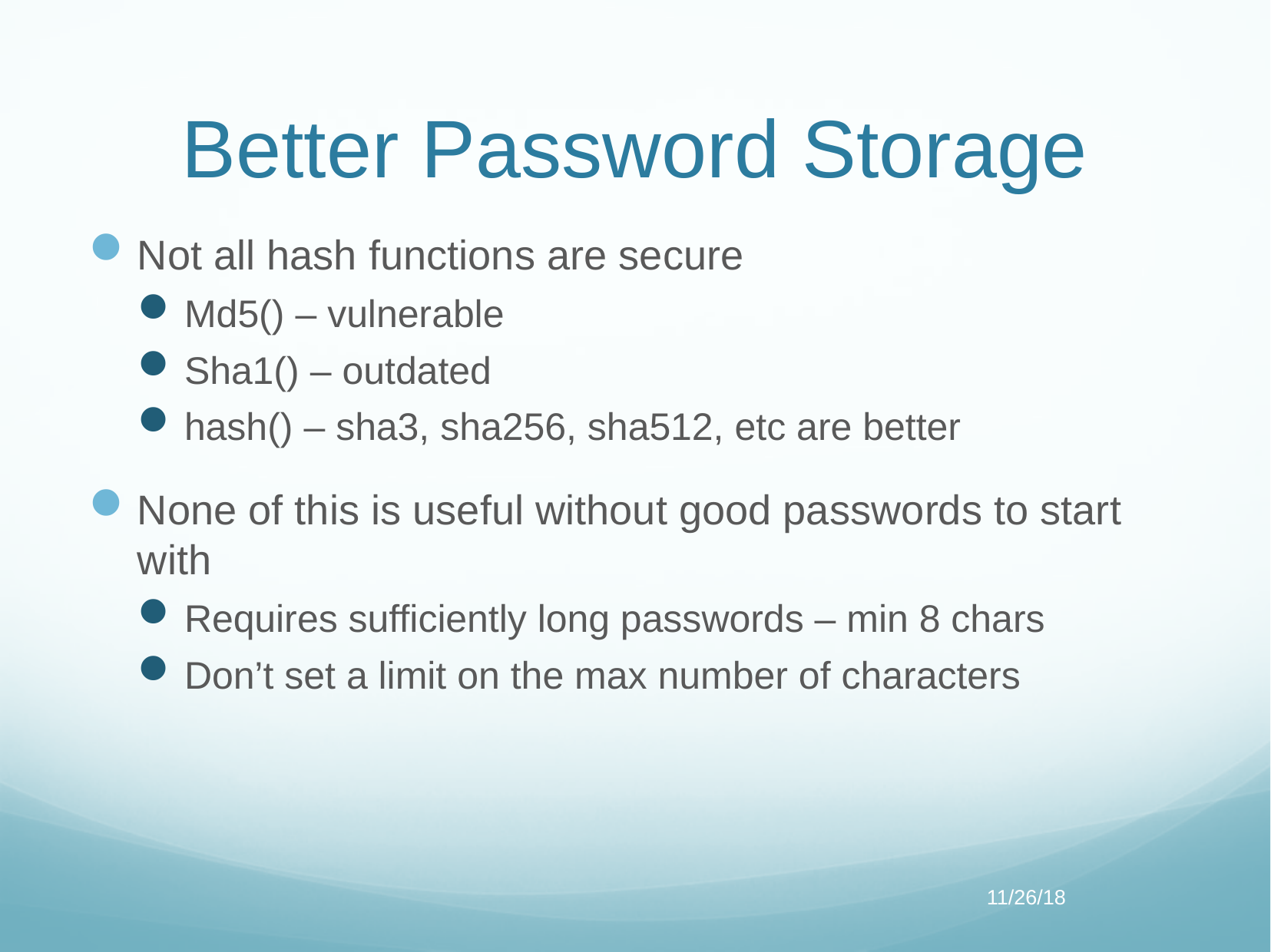

# Better Password Storage
Not all hash functions are secure
Md5() – vulnerable
Sha1() – outdated
hash() – sha3, sha256, sha512, etc are better
None of this is useful without good passwords to start with
Requires sufficiently long passwords – min 8 chars
Don’t set a limit on the max number of characters
Web Sys I
11/26/18
14